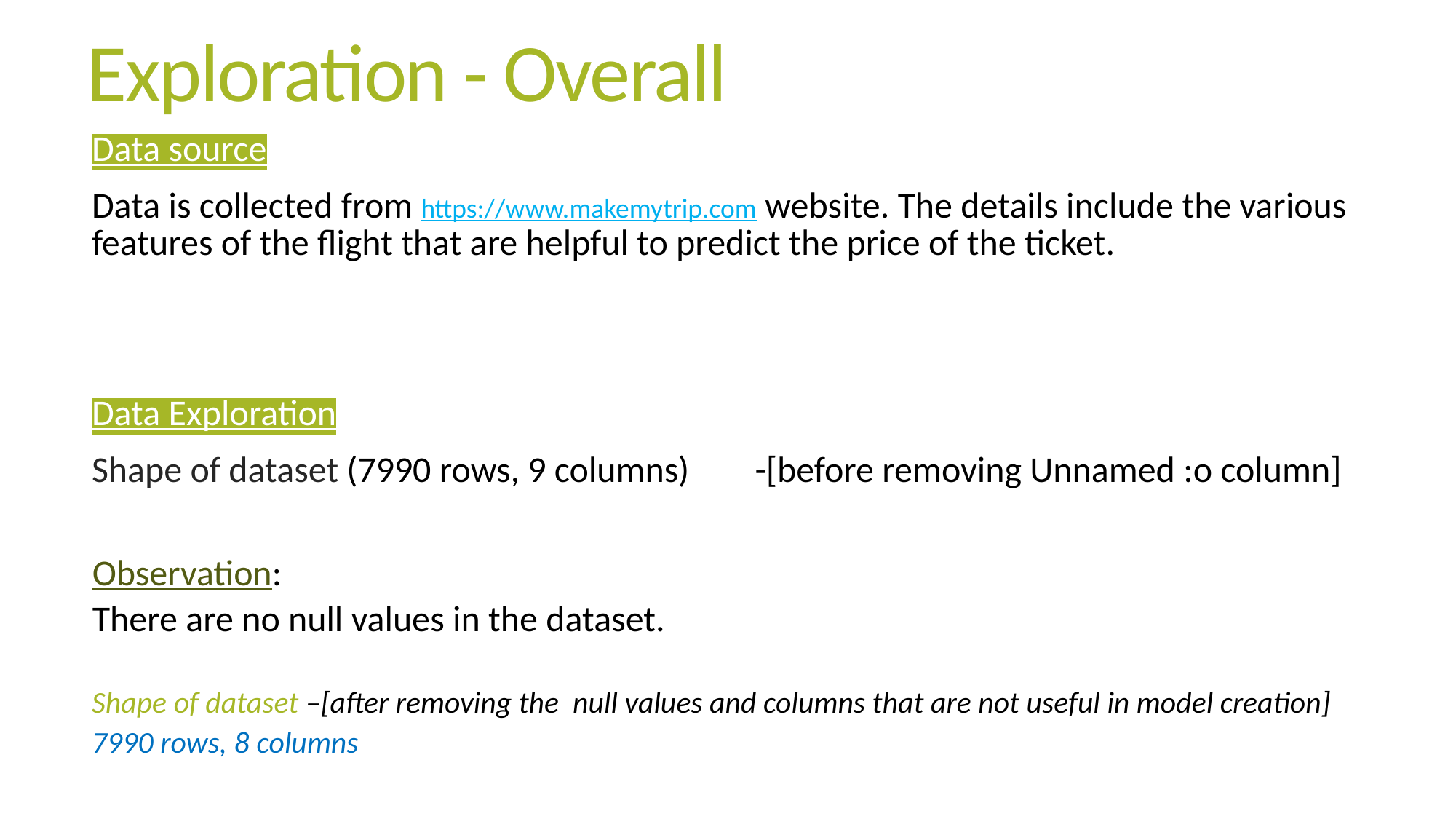

# Exploration - Overall
Data source
Data is collected from https://www.makemytrip.com website. The details include the various features of the flight that are helpful to predict the price of the ticket.

Data Exploration
Shape of dataset (7990 rows, 9 columns)        -[before removing Unnamed :o column]

Observation:
There are no null values in the dataset.

Shape of dataset –[after removing the  null values and columns that are not useful in model creation]
7990 rows, 8 columns